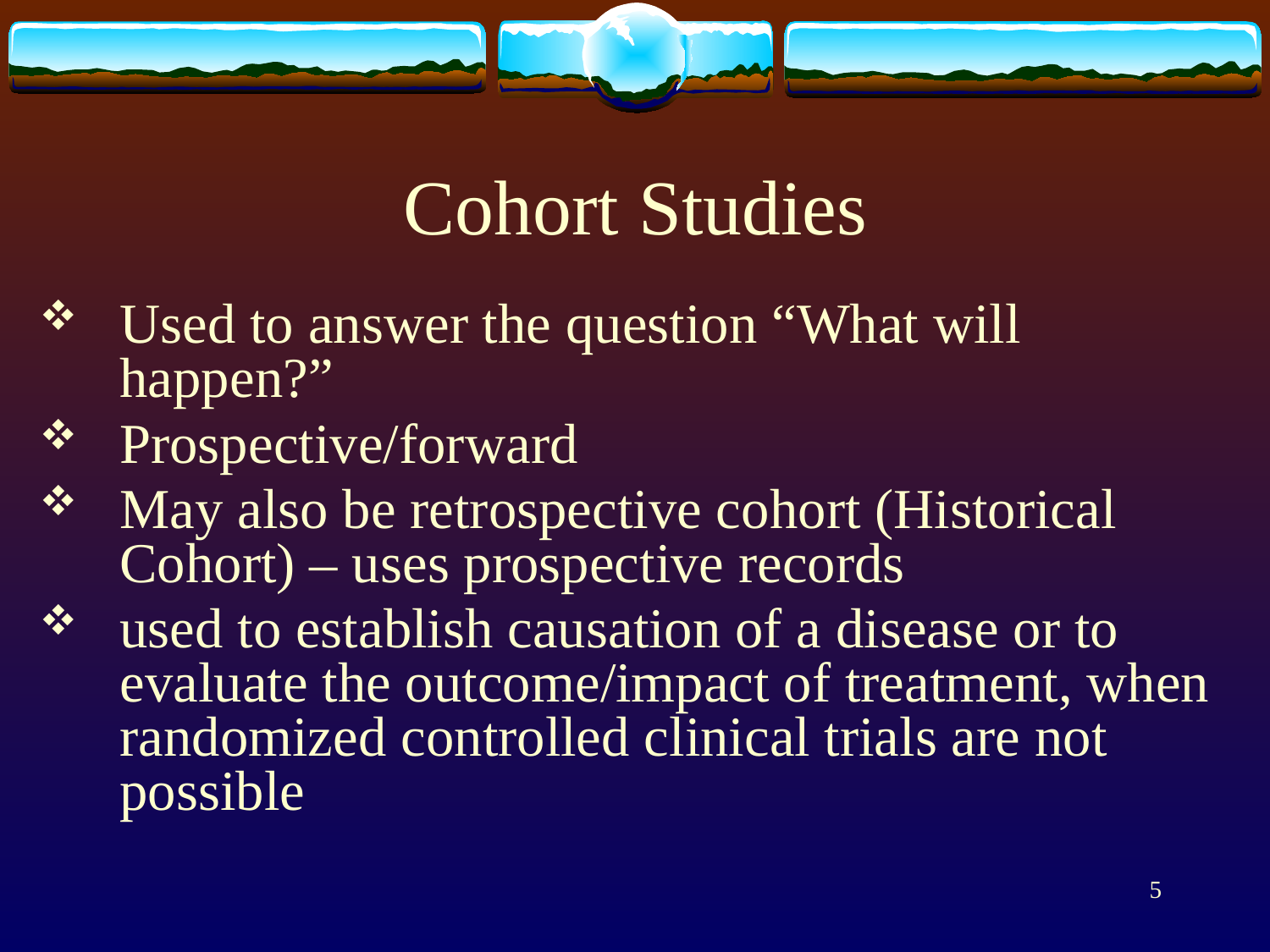

# Cohort Studies
Used to answer the question “What will happen?”
Prospective/forward
May also be retrospective cohort (Historical Cohort) – uses prospective records
used to establish causation of a disease or to evaluate the outcome/impact of treatment, when randomized controlled clinical trials are not possible
5